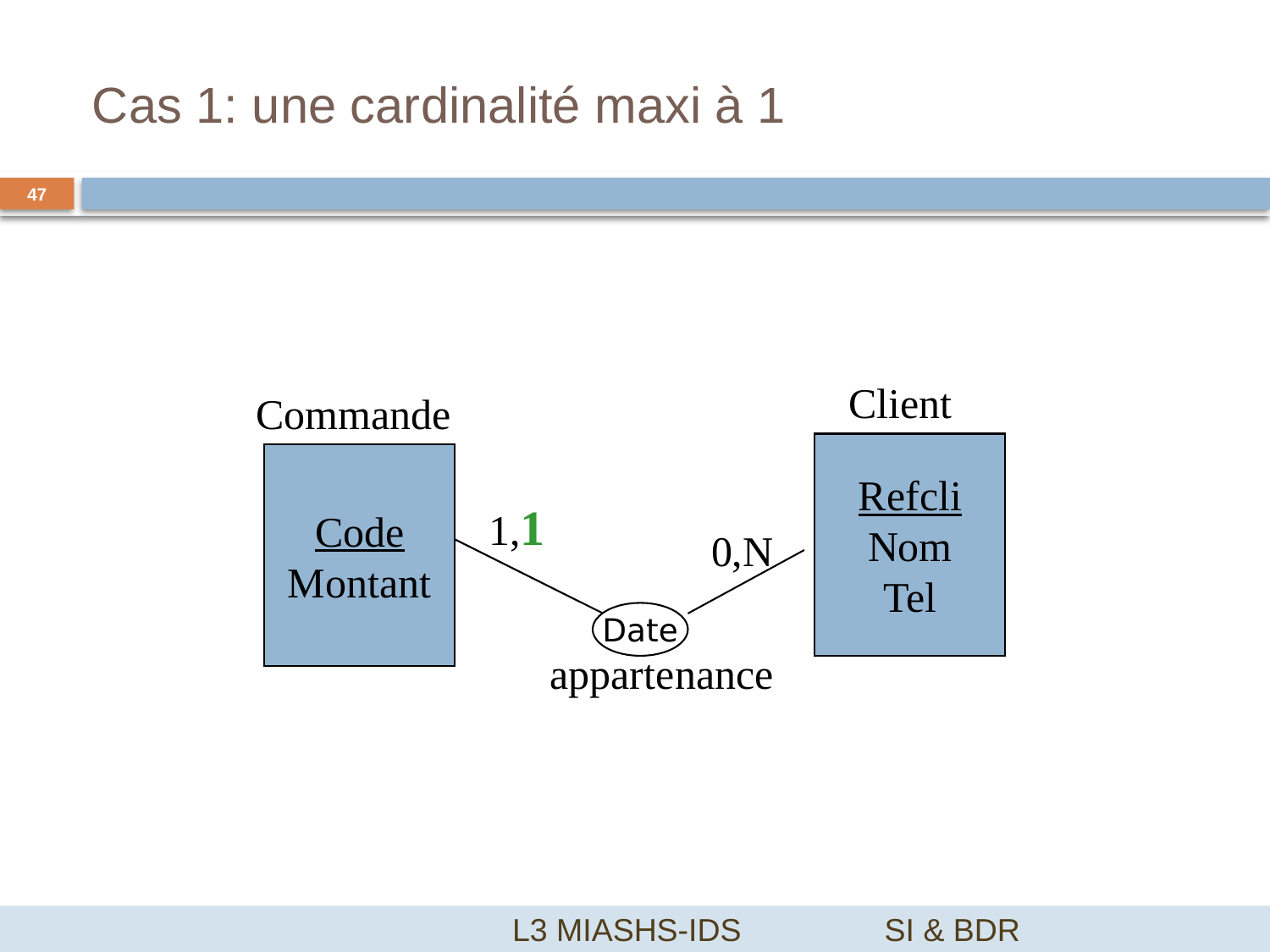

# Cas 1: une cardinalité maxi à 1
47
Client
Commande
Refcli
Nom
Tel
Code
Montant
1,1
0,N

Date
appartenance
		 L3 MIASHS-IDS		SI & BDR